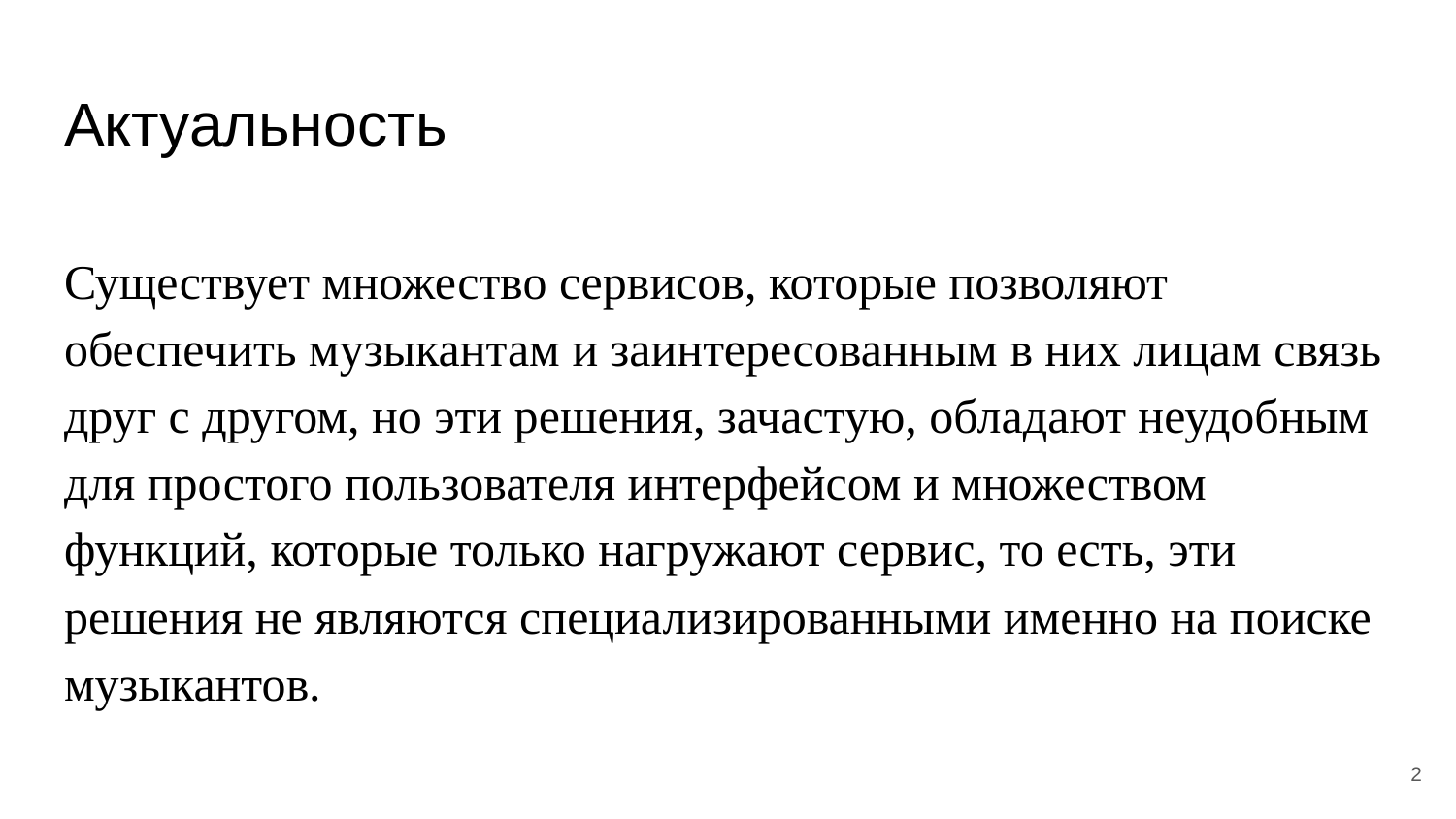

# Актуальность
Существует множество сервисов, которые позволяют обеспечить музыкантам и заинтересованным в них лицам связь друг с другом, но эти решения, зачастую, обладают неудобным для простого пользователя интерфейсом и множеством функций, которые только нагружают сервис, то есть, эти решения не являются специализированными именно на поиске музыкантов.
2